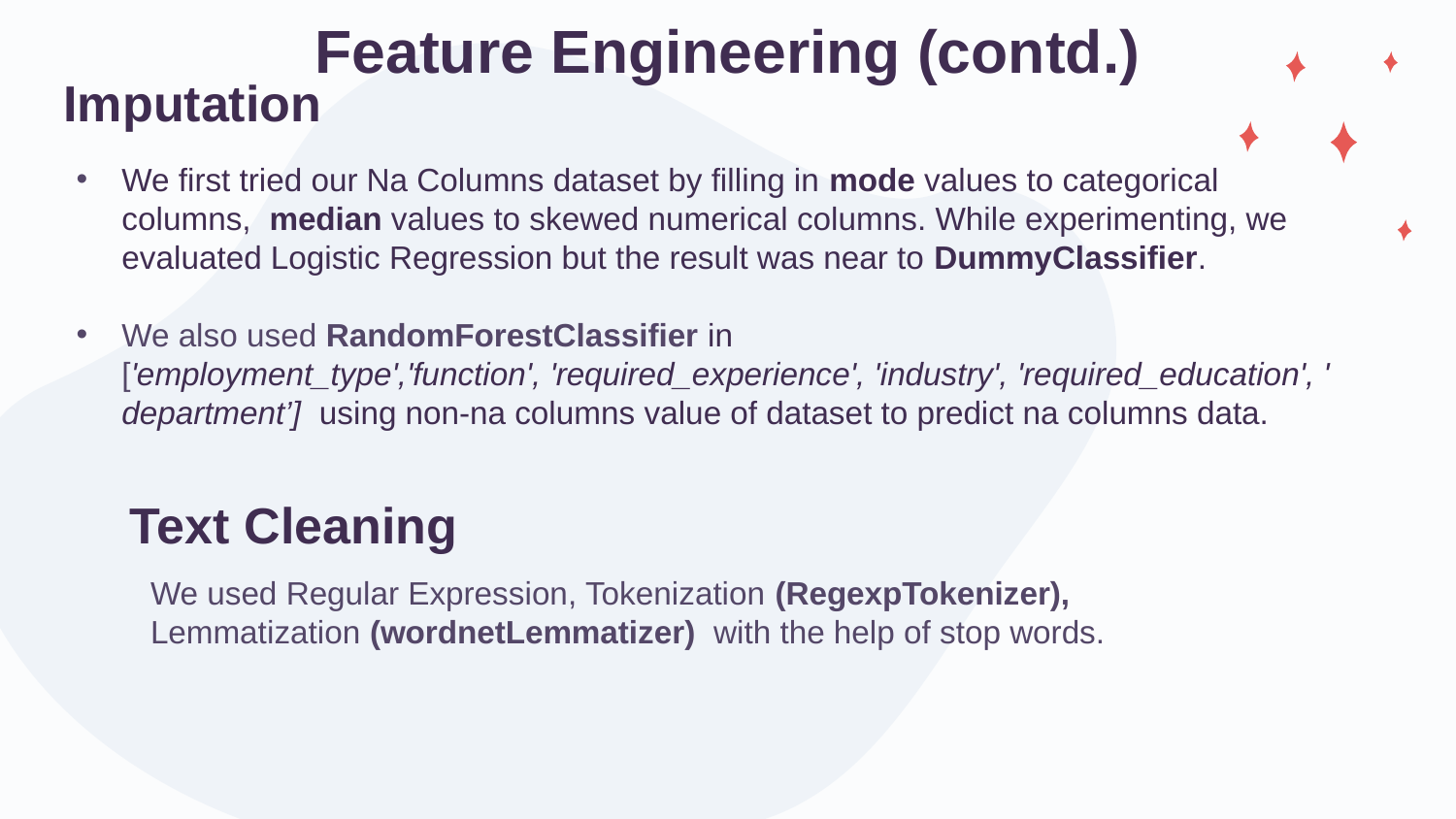

# Feature Engineering (contd.)
Imputation
We first tried our Na Columns dataset by filling in mode values to categorical columns,  median values to skewed numerical columns. While experimenting, we evaluated Logistic Regression but the result was near to DummyClassifier.

We also used RandomForestClassifier in ['employment_type','function', 'required_experience', 'industry', 'required_education', 'department’]  using non-na columns value of dataset to predict na columns data.

Text Cleaning
We used Regular Expression, Tokenization (RegexpTokenizer), Lemmatization (wordnetLemmatizer)  with the help of stop words.